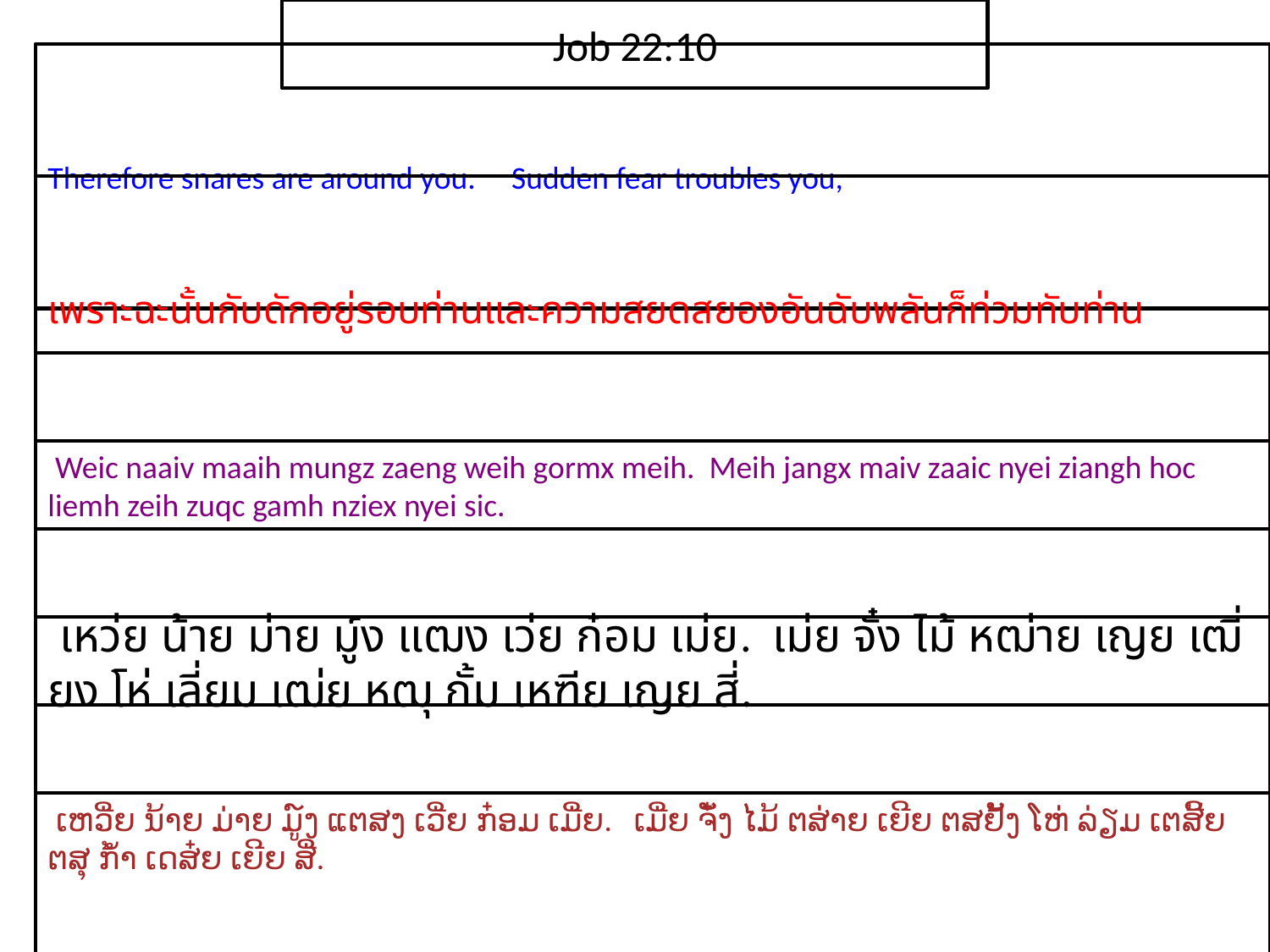

Job 22:10
Therefore snares are around you.     Sudden fear troubles you,
เพราะ​ฉะนั้น​กับ​ดัก​อยู่​รอบ​ท่านและ​ความ​สยดสยอง​อัน​ฉับพลัน​ก็​ท่วม​ทับ​ท่าน
 Weic naaiv maaih mungz zaeng weih gormx meih.  Meih jangx maiv zaaic nyei ziangh hoc liemh zeih zuqc gamh nziex nyei sic.
 เหว่ย น้าย ม่าย มู์ง แฒง เว่ย ก๋อม เม่ย.  เม่ย จั๋ง ไม้ หฒ่าย เญย เฒี่ยง โห่ เลี่ยม เฒ่ย หฒุ กั้ม เหฑีย เญย สี่.
 ເຫວີ່ຍ ນ້າຍ ມ່າຍ ມູ໌ງ ແຕສງ ເວີ່ຍ ກ໋ອມ ເມີ່ຍ.   ເມີ່ຍ ຈັ໋ງ ໄມ້ ຕສ່າຍ ເຍີຍ ຕສຢັ້ງ ໂຫ່ ລ່ຽມ ເຕສີ້ຍ ຕສຸ ກ້ຳ ເດສ໋ຍ ເຍີຍ ສີ່.